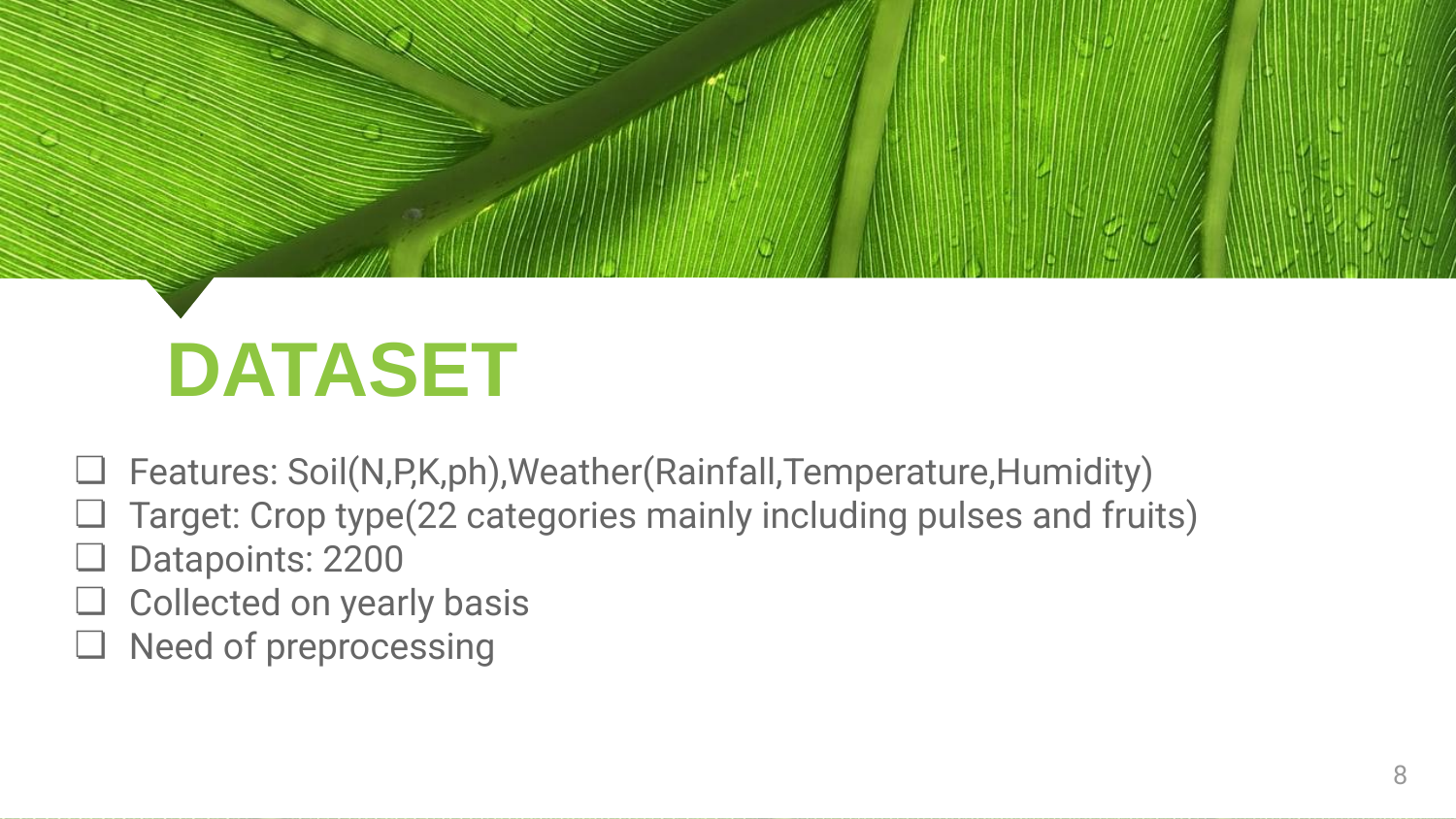

# DATASET
Features: Soil(N,P,K,ph),Weather(Rainfall,Temperature,Humidity)
Target: Crop type(22 categories mainly including pulses and fruits)
Datapoints: 2200
Collected on yearly basis
Need of preprocessing
8